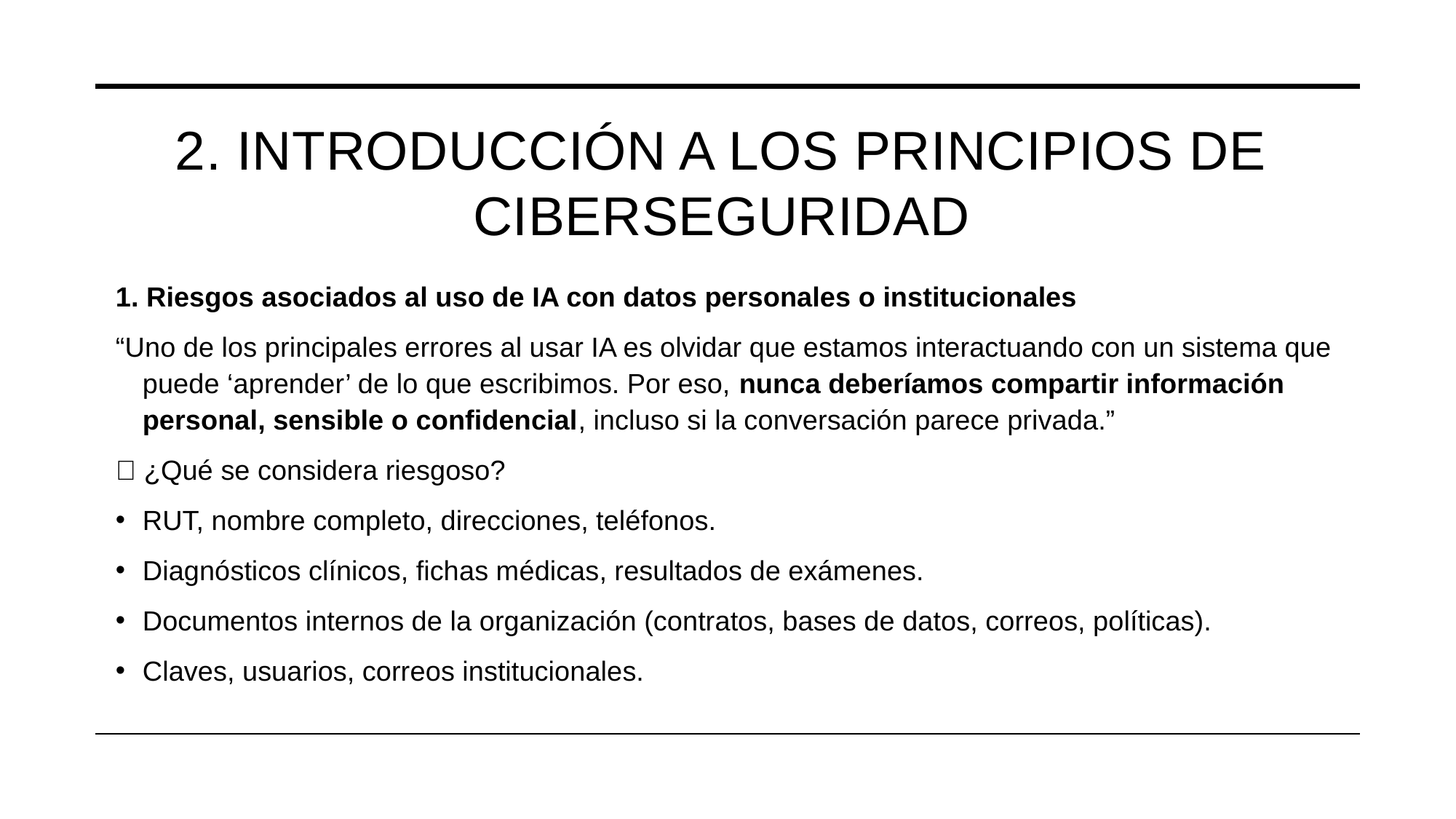

# 2. Introducción a los principios de ciberseguridad

1. Riesgos asociados al uso de IA con datos personales o institucionales
“Uno de los principales errores al usar IA es olvidar que estamos interactuando con un sistema que puede ‘aprender’ de lo que escribimos. Por eso, nunca deberíamos compartir información personal, sensible o confidencial, incluso si la conversación parece privada.”
🧨 ¿Qué se considera riesgoso?
RUT, nombre completo, direcciones, teléfonos.
Diagnósticos clínicos, fichas médicas, resultados de exámenes.
Documentos internos de la organización (contratos, bases de datos, correos, políticas).
Claves, usuarios, correos institucionales.